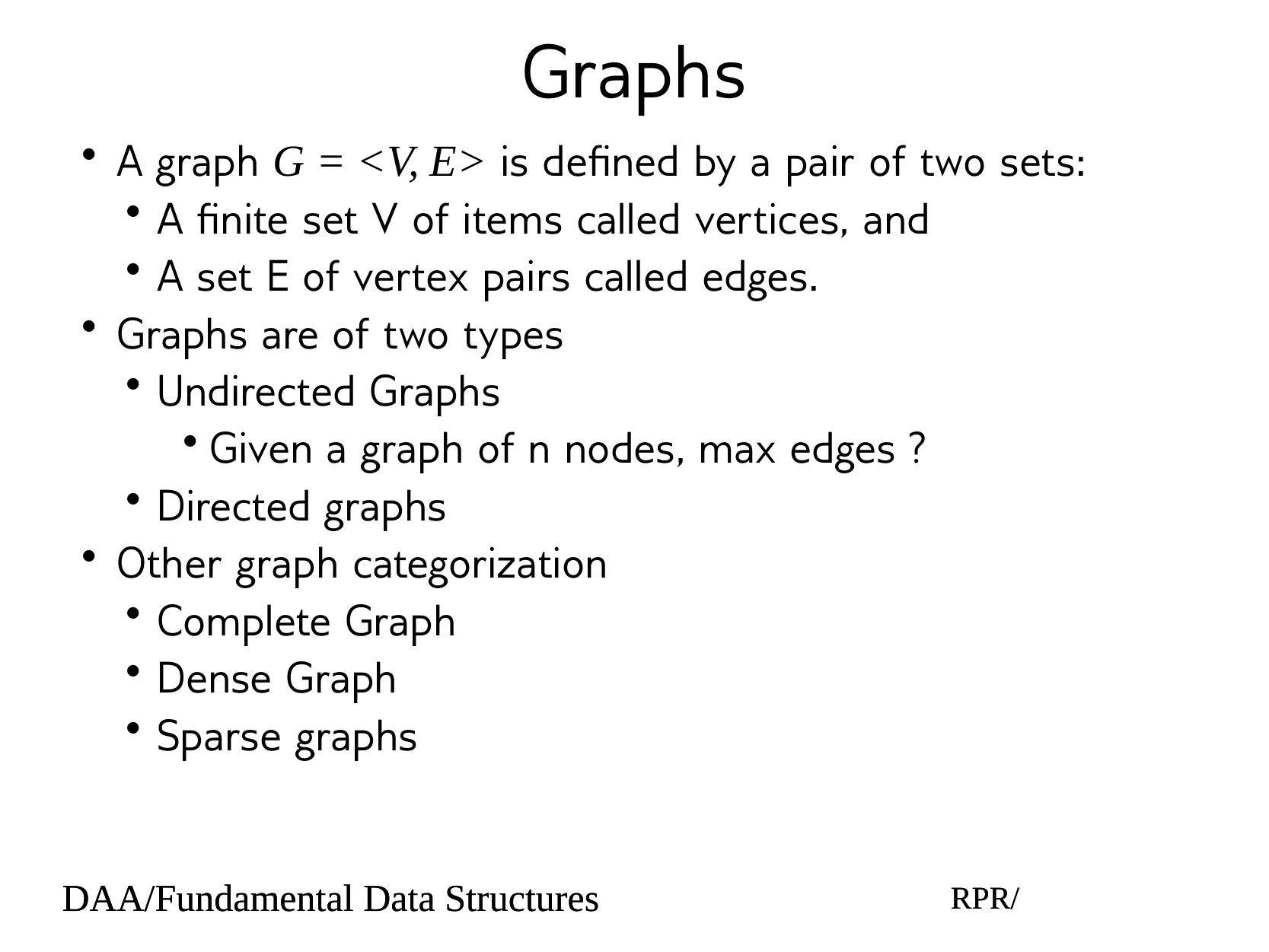

# Graphs
A graph G = <V, E> is defined by a pair of two sets:
A finite set V of items called vertices, and
A set E of vertex pairs called edges.
Graphs are of two types
Undirected Graphs
Given a graph of n nodes, max edges ?
Directed graphs
Other graph categorization
Complete Graph
Dense Graph
Sparse graphs
DAA/Fundamental Data Structures
RPR/
11